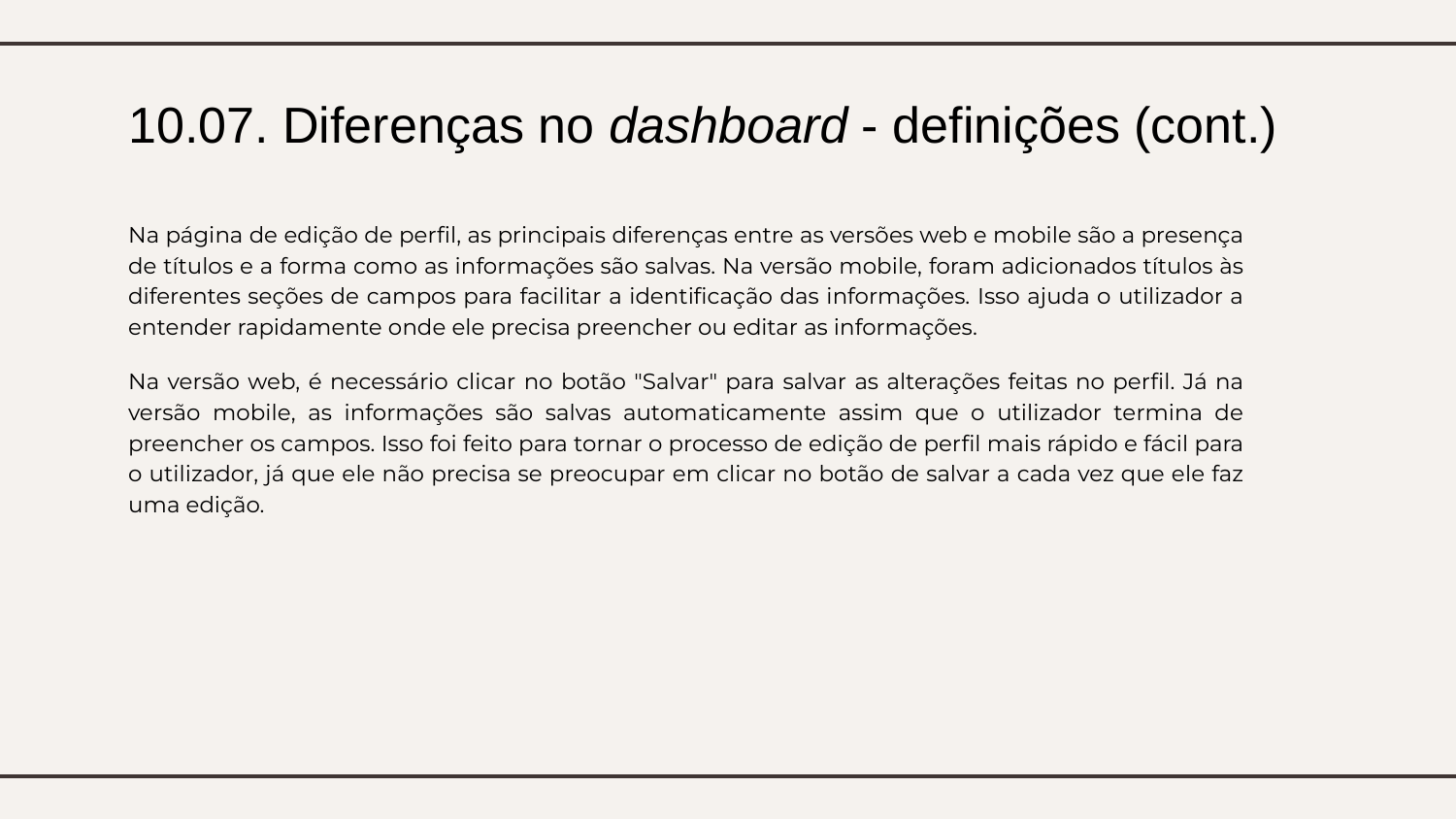

# 10.07. Diferenças no dashboard - definições (cont.)
Na página de edição de perfil, as principais diferenças entre as versões web e mobile são a presença de títulos e a forma como as informações são salvas. Na versão mobile, foram adicionados títulos às diferentes seções de campos para facilitar a identificação das informações. Isso ajuda o utilizador a entender rapidamente onde ele precisa preencher ou editar as informações.
Na versão web, é necessário clicar no botão "Salvar" para salvar as alterações feitas no perfil. Já na versão mobile, as informações são salvas automaticamente assim que o utilizador termina de preencher os campos. Isso foi feito para tornar o processo de edição de perfil mais rápido e fácil para o utilizador, já que ele não precisa se preocupar em clicar no botão de salvar a cada vez que ele faz uma edição.